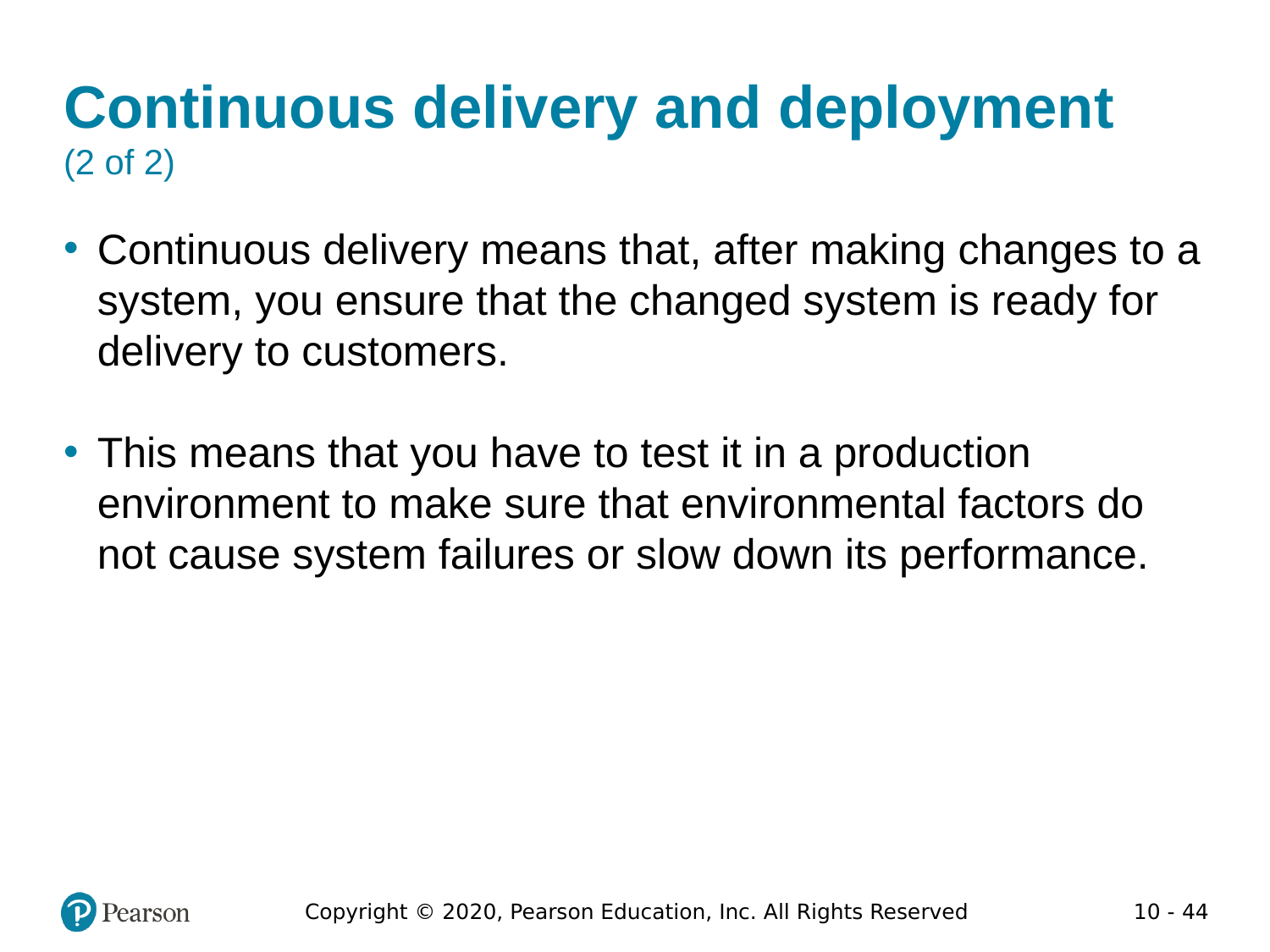

# Continuous delivery and deployment (2 of 2)
Continuous delivery means that, after making changes to a system, you ensure that the changed system is ready for delivery to customers.
This means that you have to test it in a production environment to make sure that environmental factors do not cause system failures or slow down its performance.